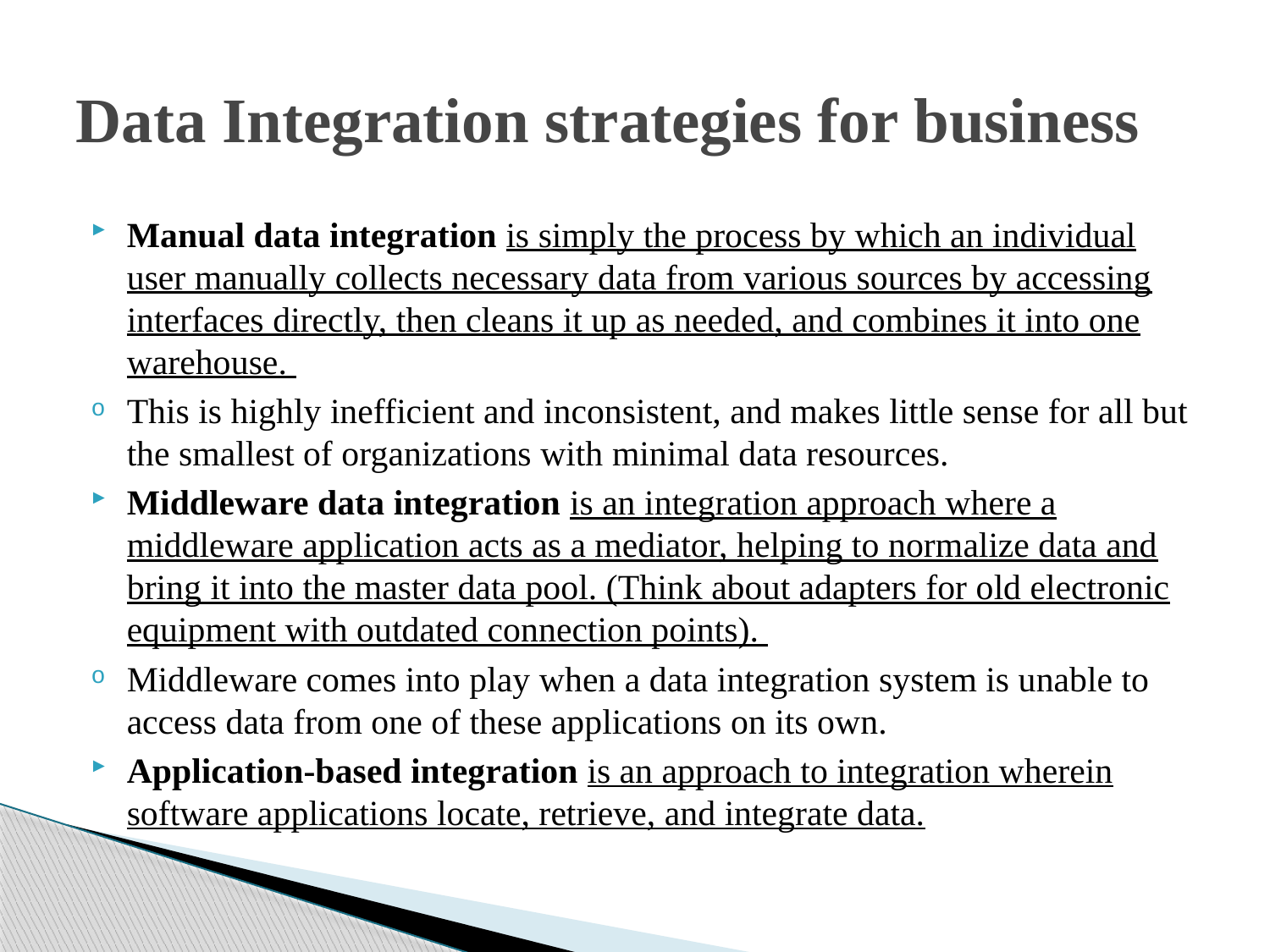

# Data Integration strategies for business
Manual data integration is simply the process by which an individual user manually collects necessary data from various sources by accessing interfaces directly, then cleans it up as needed, and combines it into one warehouse.
This is highly inefficient and inconsistent, and makes little sense for all but the smallest of organizations with minimal data resources.
Middleware data integration is an integration approach where a middleware application acts as a mediator, helping to normalize data and bring it into the master data pool. (Think about adapters for old electronic equipment with outdated connection points).
Middleware comes into play when a data integration system is unable to access data from one of these applications on its own.
Application-based integration is an approach to integration wherein software applications locate, retrieve, and integrate data.